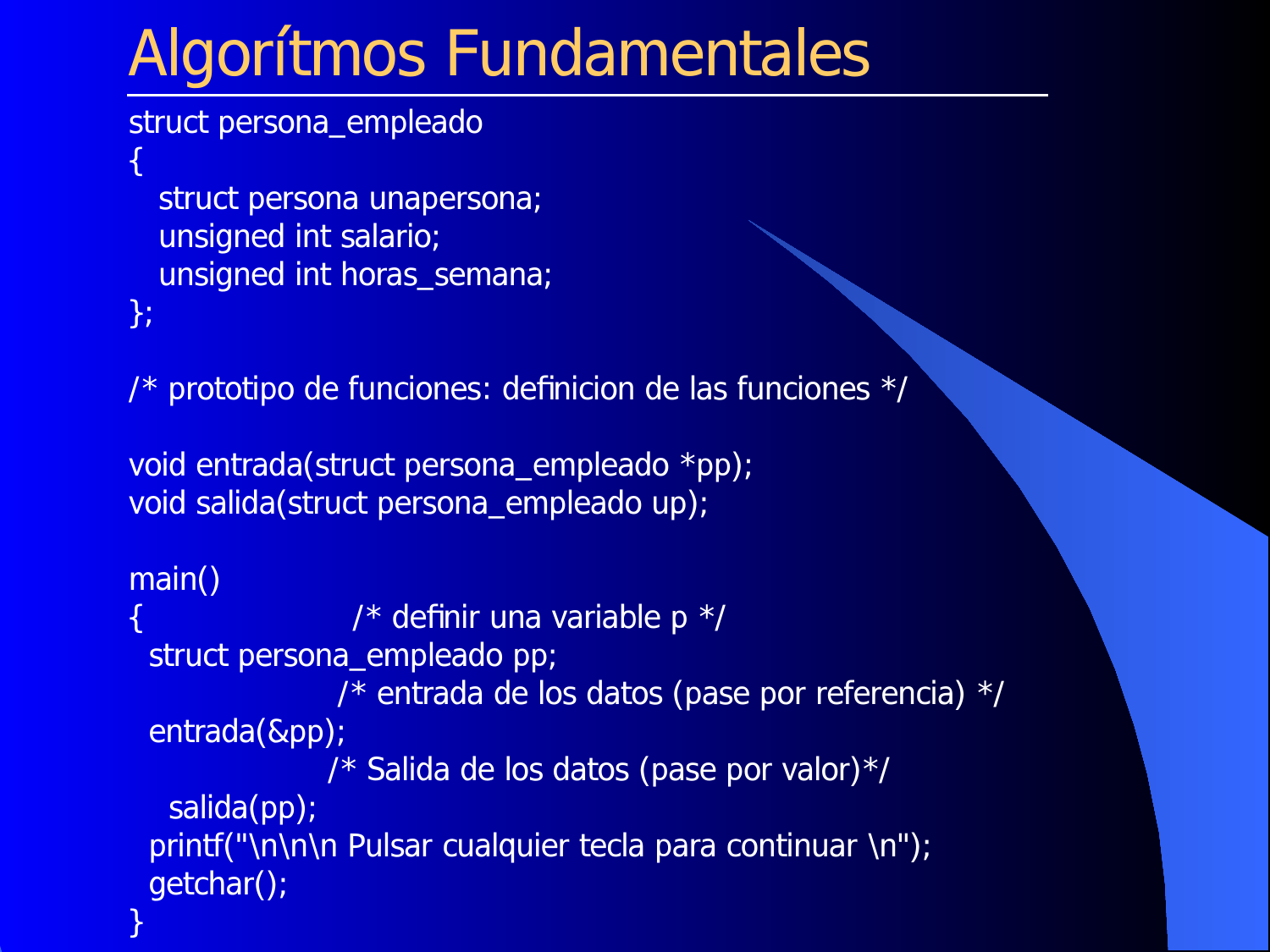

Algorítmos Fundamentales
struct persona_empleado
{
   struct persona unapersona;
   unsigned int salario;
   unsigned int horas_semana;
};

/* prototipo de funciones: definicion de las funciones */

void entrada(struct persona_empleado *pp);
void salida(struct persona_empleado up);

main()
{                     /* definir una variable p */
  struct persona_empleado pp;
                     /* entrada de los datos (pase por referencia) */
  entrada(&pp);
                    /* Salida de los datos (pase por valor)*/
    salida(pp);
  printf("\n\n\n Pulsar cualquier tecla para continuar \n");
  getchar();
}